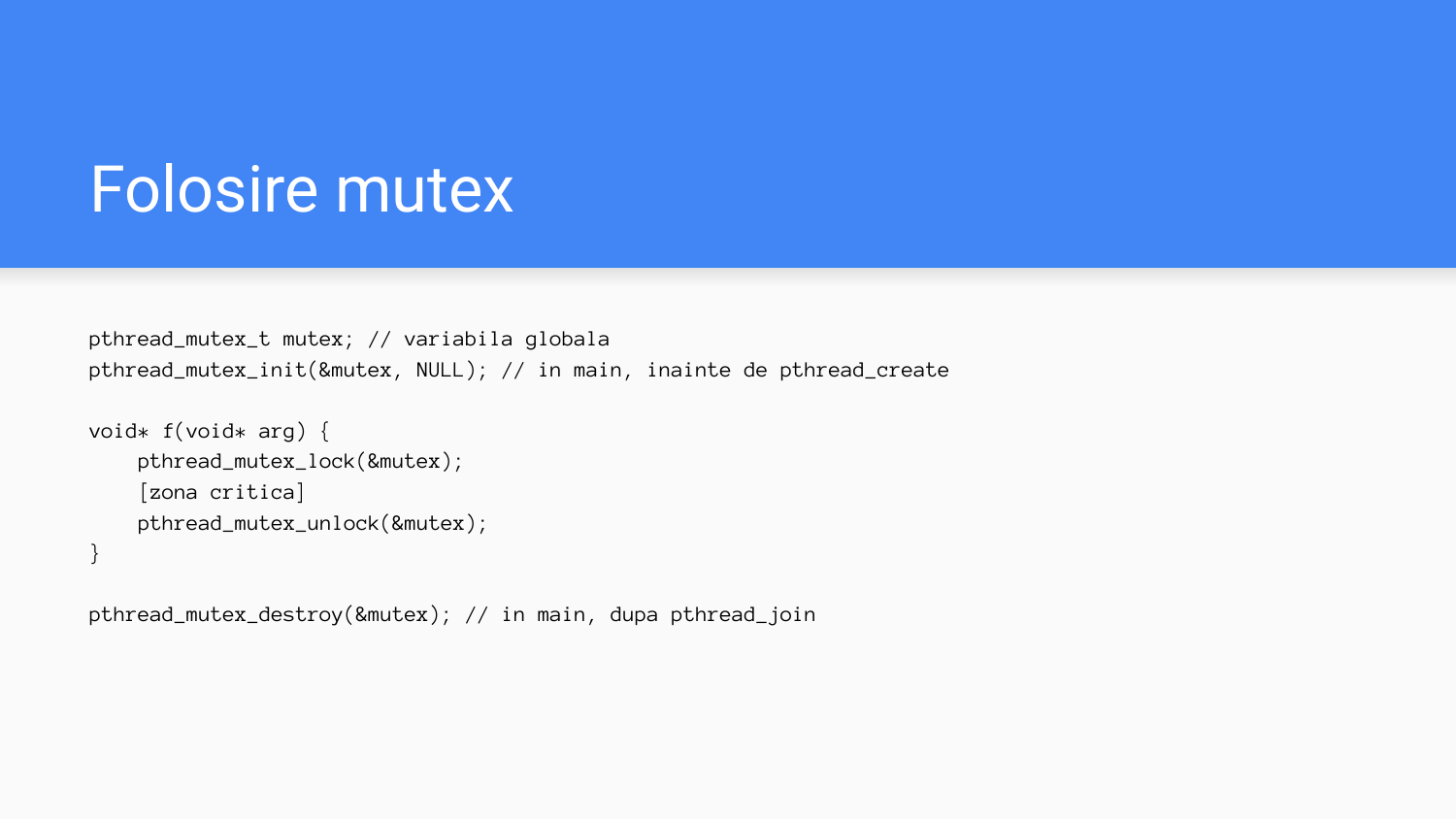

# Folosire mutex
pthread_mutex_t mutex; // variabila globala
pthread_mutex_init(&mutex, NULL); // in main, inainte de pthread_create

void* f(void* arg) {
    pthread_mutex_lock(&mutex);
    [zona critica]
    pthread_mutex_unlock(&mutex);
}

pthread_mutex_destroy(&mutex); // in main, dupa pthread_join